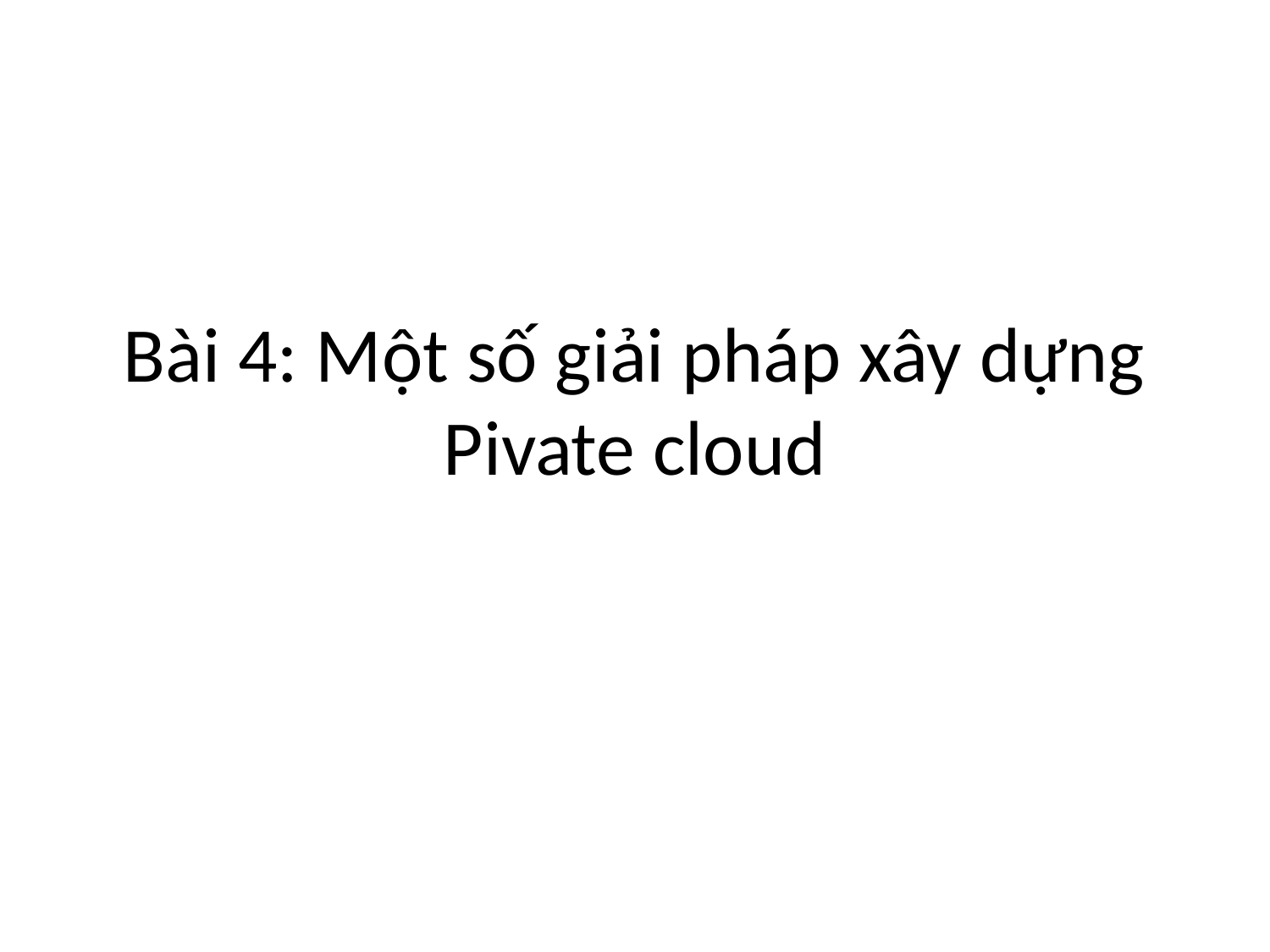

# Bài 4: Một số giải pháp xây dựng Pivate cloud